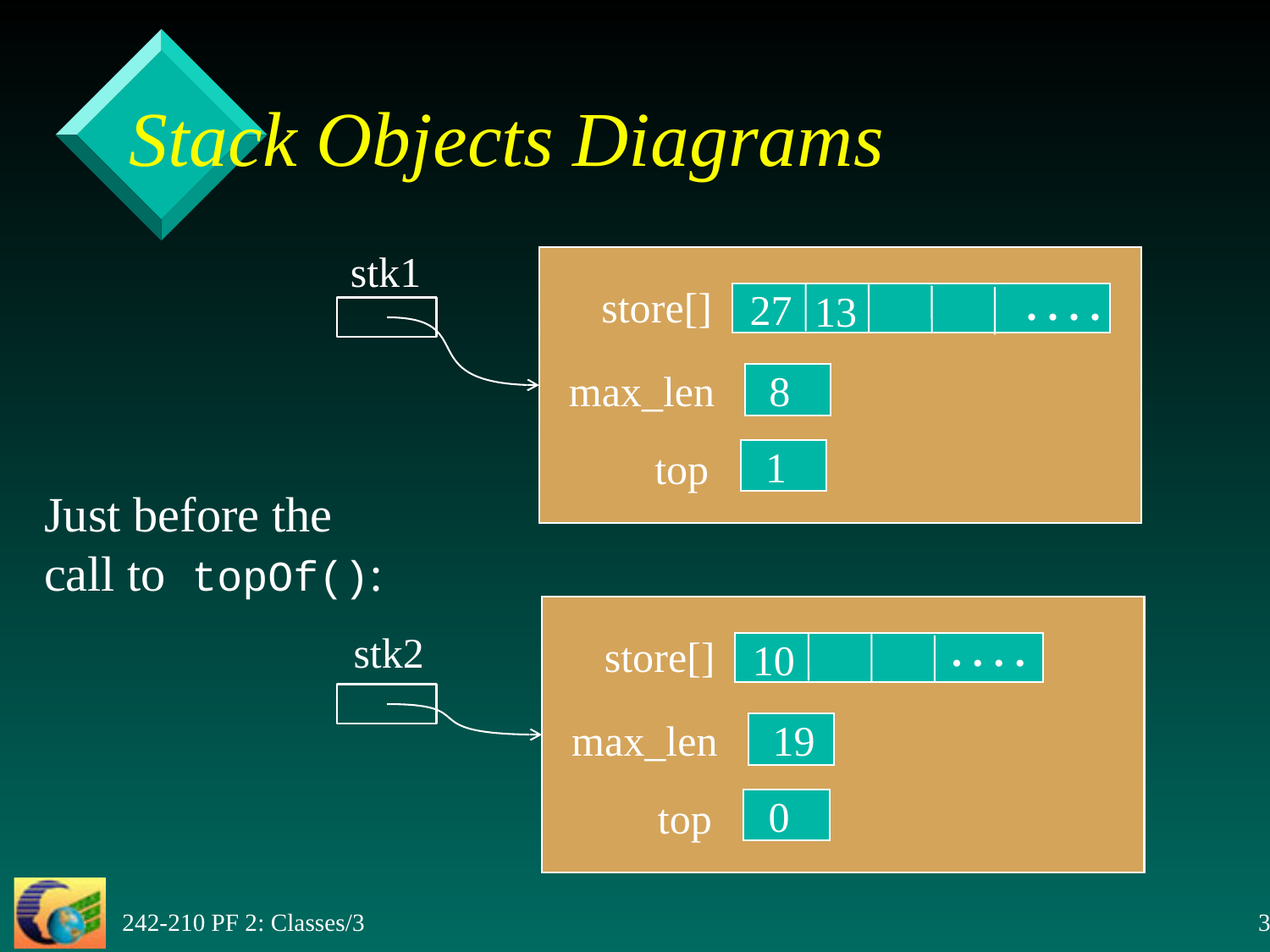

# Stack Objects Diagrams
stk1

. . . .
store[]
27
13

max_len
8

1
top

Just before the call to topOf():

. . . .
stk2
store[]
10

max_len
19

0
top